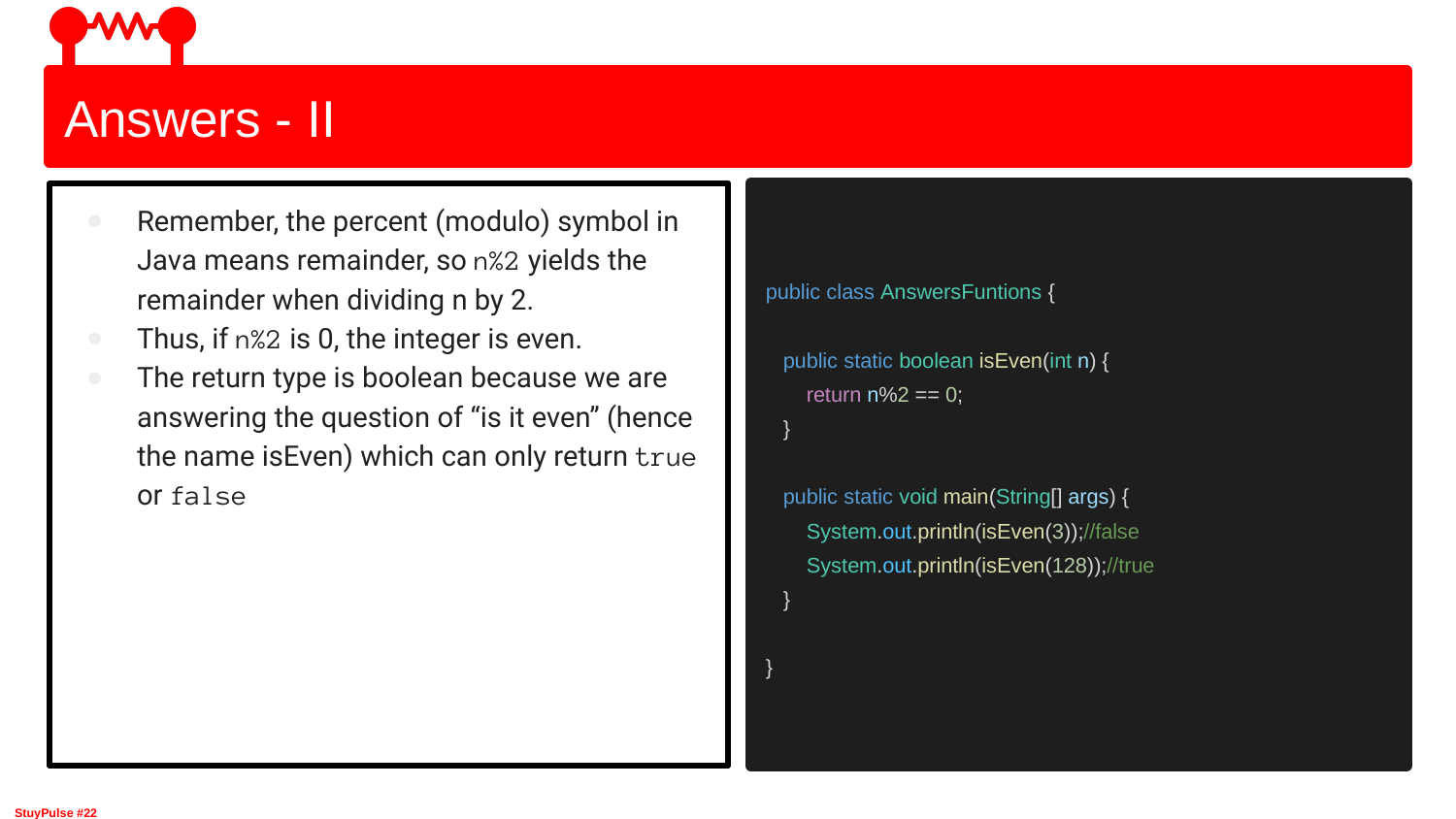

# Answers - II
Remember, the percent (modulo) symbol in Java means remainder, so n%2 yields the remainder when dividing n by 2.
Thus, if n%2 is 0, the integer is even.
The return type is boolean because we are answering the question of “is it even” (hence the name isEven) which can only return true or false
public class AnswersFuntions {

   public static boolean isEven(int n) {
       return n%2 == 0;
   }

   public static void main(String[] args) {
       System.out.println(isEven(3));//false
       System.out.println(isEven(128));//true
   }

}